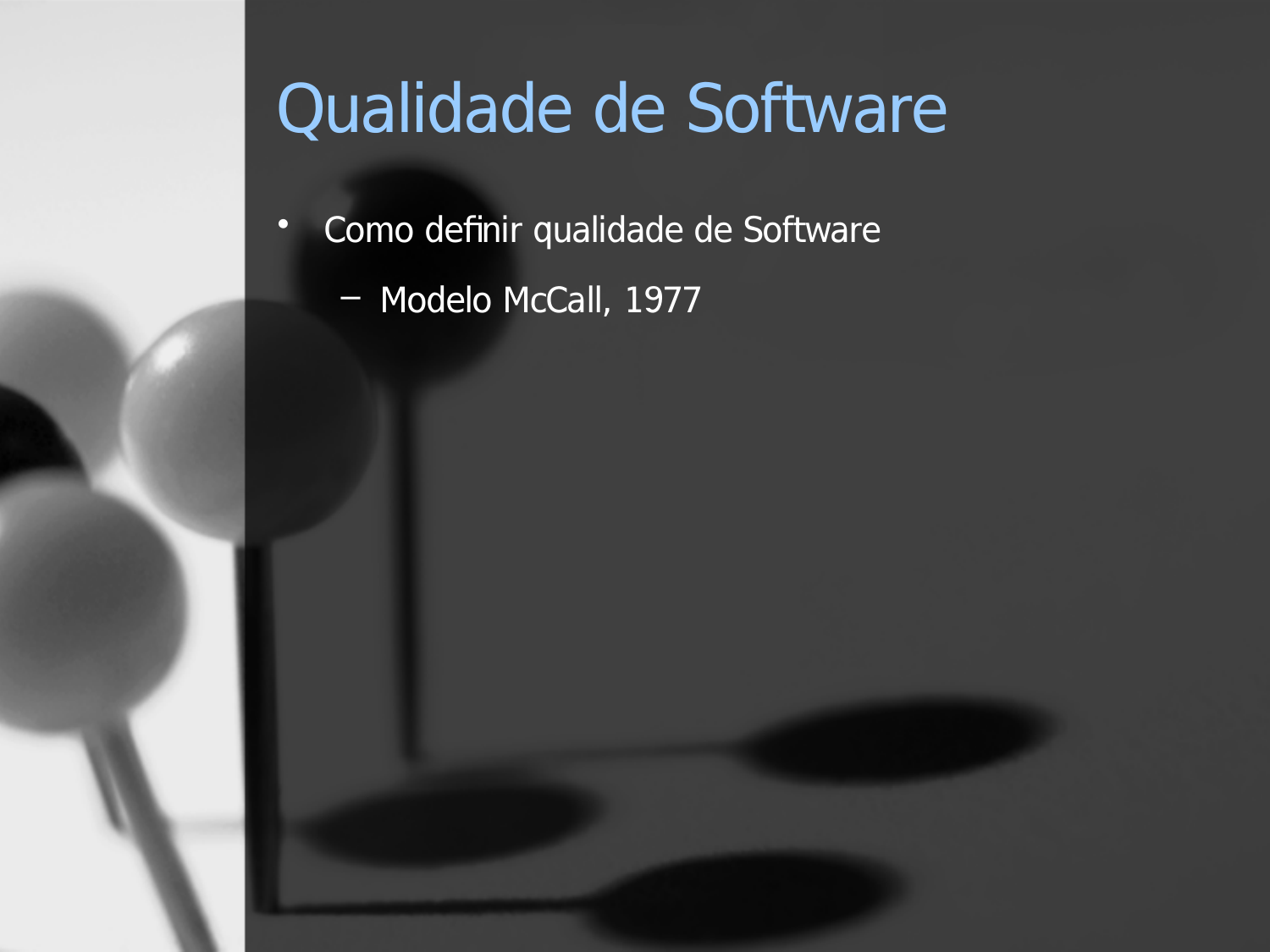

# Qualidade de Software
Como definir qualidade de Software
Modelo McCall, 1977